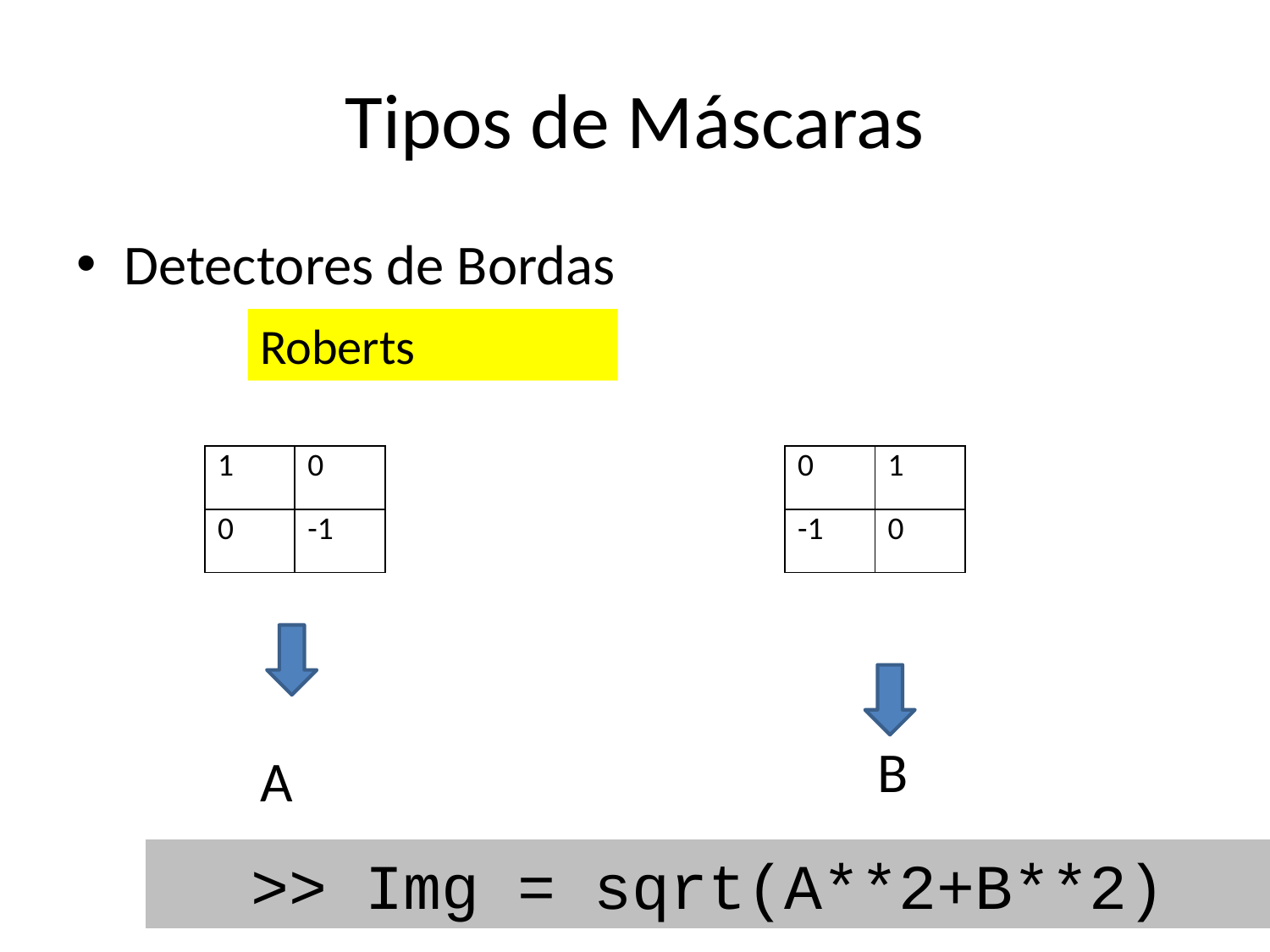

# Tipos de Máscaras
Detectores de Bordas
Roberts
| 1 | 0 |
| --- | --- |
| 0 | -1 |
| 0 | 1 |
| --- | --- |
| -1 | 0 |

B
A
>> Img = sqrt(A**2+B**2)